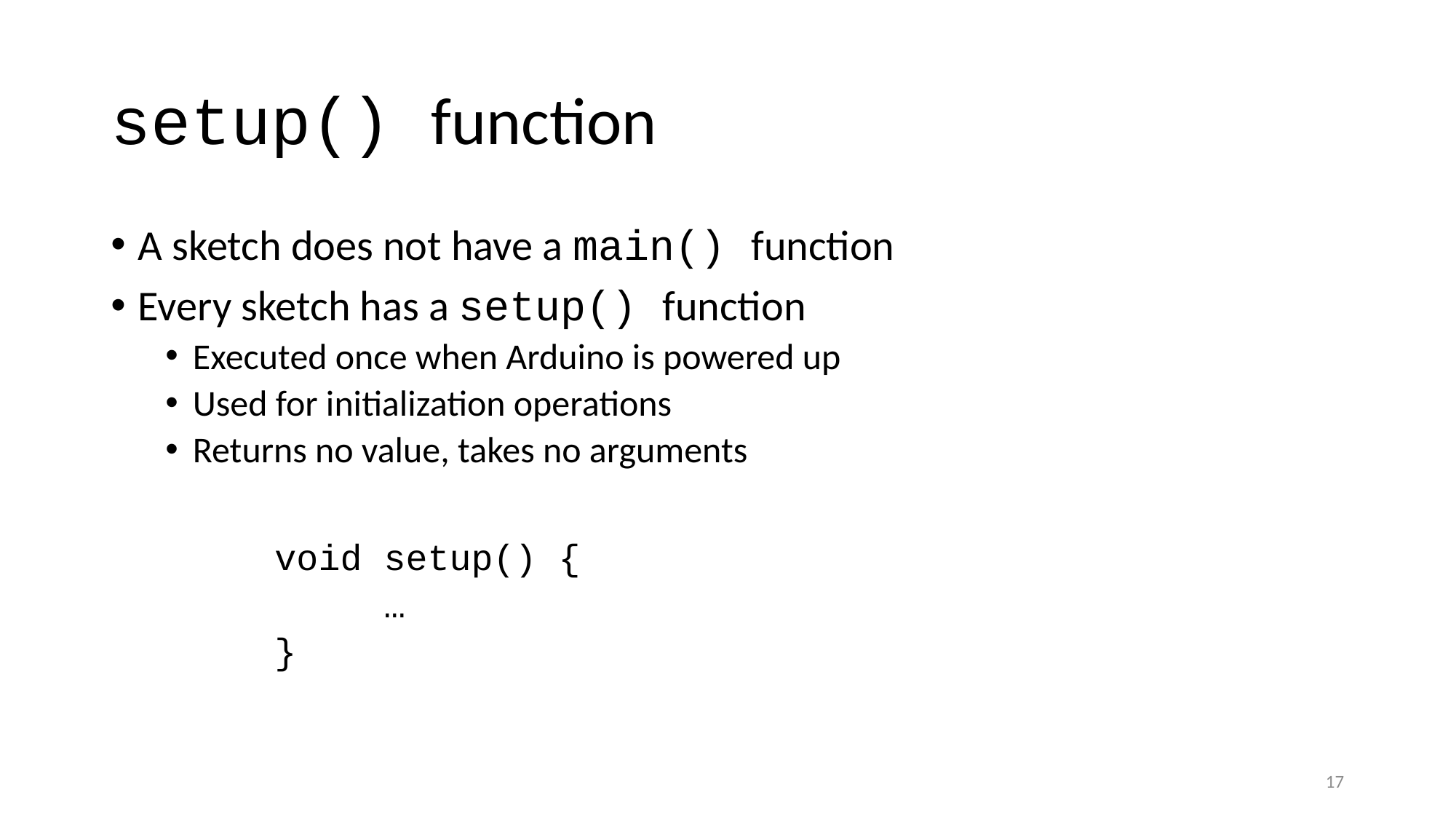

# setup() function
A sketch does not have a main() function
Every sketch has a setup() function
Executed once when Arduino is powered up
Used for initialization operations
Returns no value, takes no arguments

	void setup() {
		…
	}
17